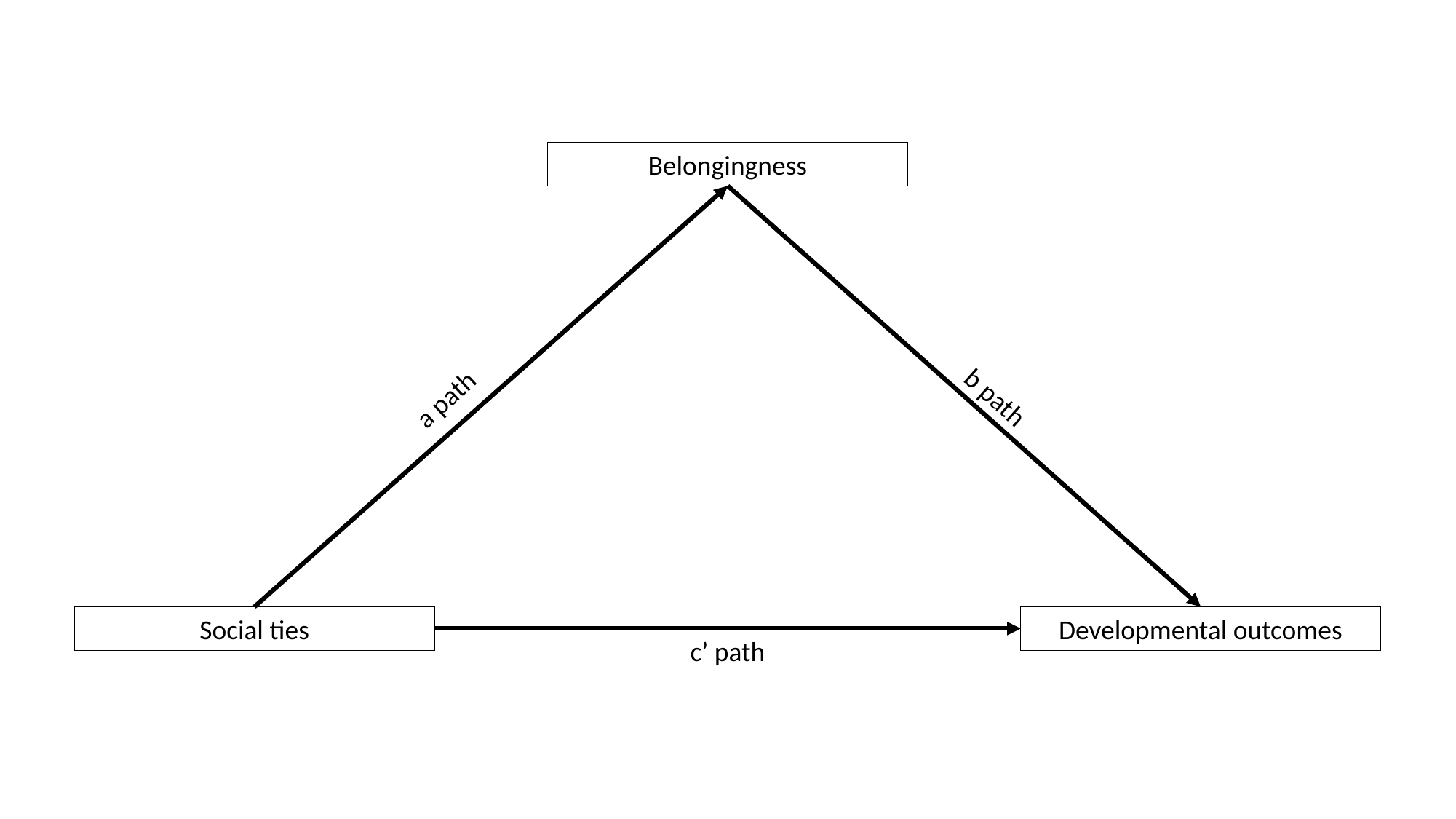

Belongingness
b path
a path
Social ties
Developmental outcomes
c’ path